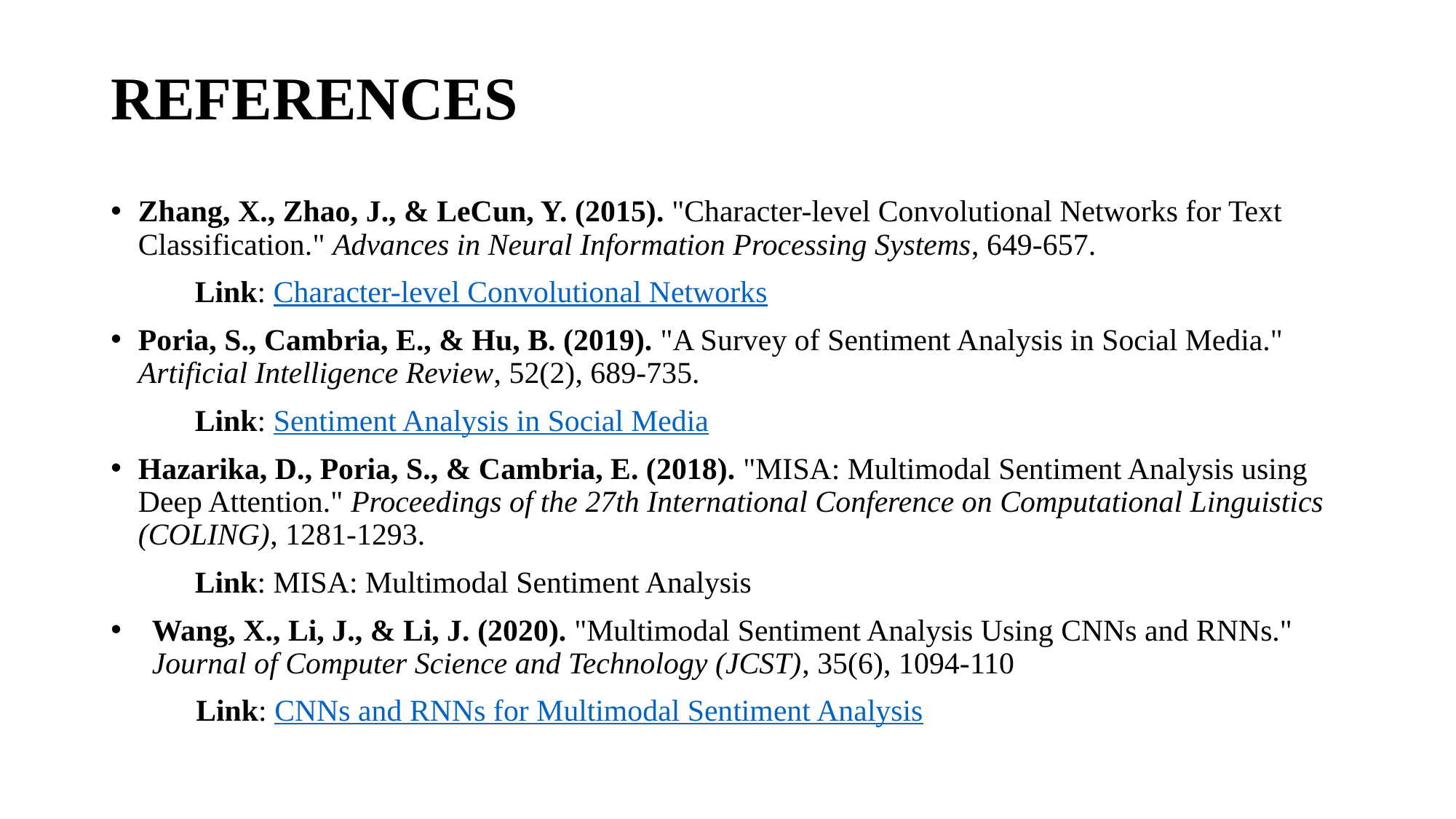

# REFERENCES
Zhang, X., Zhao, J., & LeCun, Y. (2015). "Character-level Convolutional Networks for Text Classification." Advances in Neural Information Processing Systems, 649-657.
           Link: Character-level Convolutional Networks
Poria, S., Cambria, E., & Hu, B. (2019). "A Survey of Sentiment Analysis in Social Media." Artificial Intelligence Review, 52(2), 689-735.
           Link: Sentiment Analysis in Social Media
Hazarika, D., Poria, S., & Cambria, E. (2018). "MISA: Multimodal Sentiment Analysis using Deep Attention." Proceedings of the 27th International Conference on Computational Linguistics (COLING), 1281-1293.
           Link: MISA: Multimodal Sentiment Analysis
Wang, X., Li, J., & Li, J. (2020). "Multimodal Sentiment Analysis Using CNNs and RNNs." Journal of Computer Science and Technology (JCST), 35(6), 1094-110
    Link: CNNs and RNNs for Multimodal Sentiment Analysis